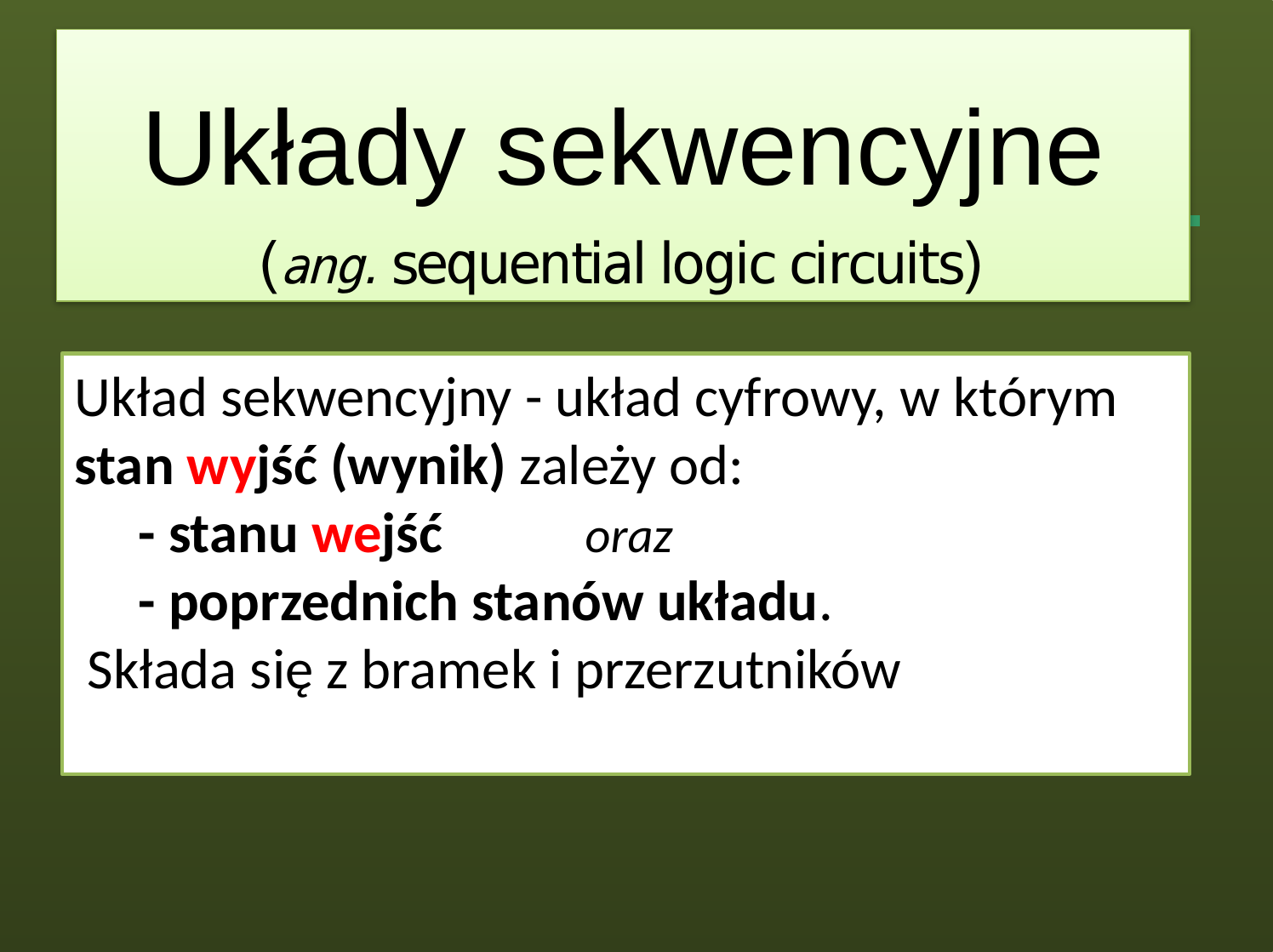

Układy sekwencyjne
(ang. sequential logic circuits)

Układ sekwencyjny - układ cyfrowy, w którym stan wyjść (wynik) zależy od:
     - stanu wejść 		oraz
     - poprzednich stanów układu.
 Składa się z bramek i przerzutników